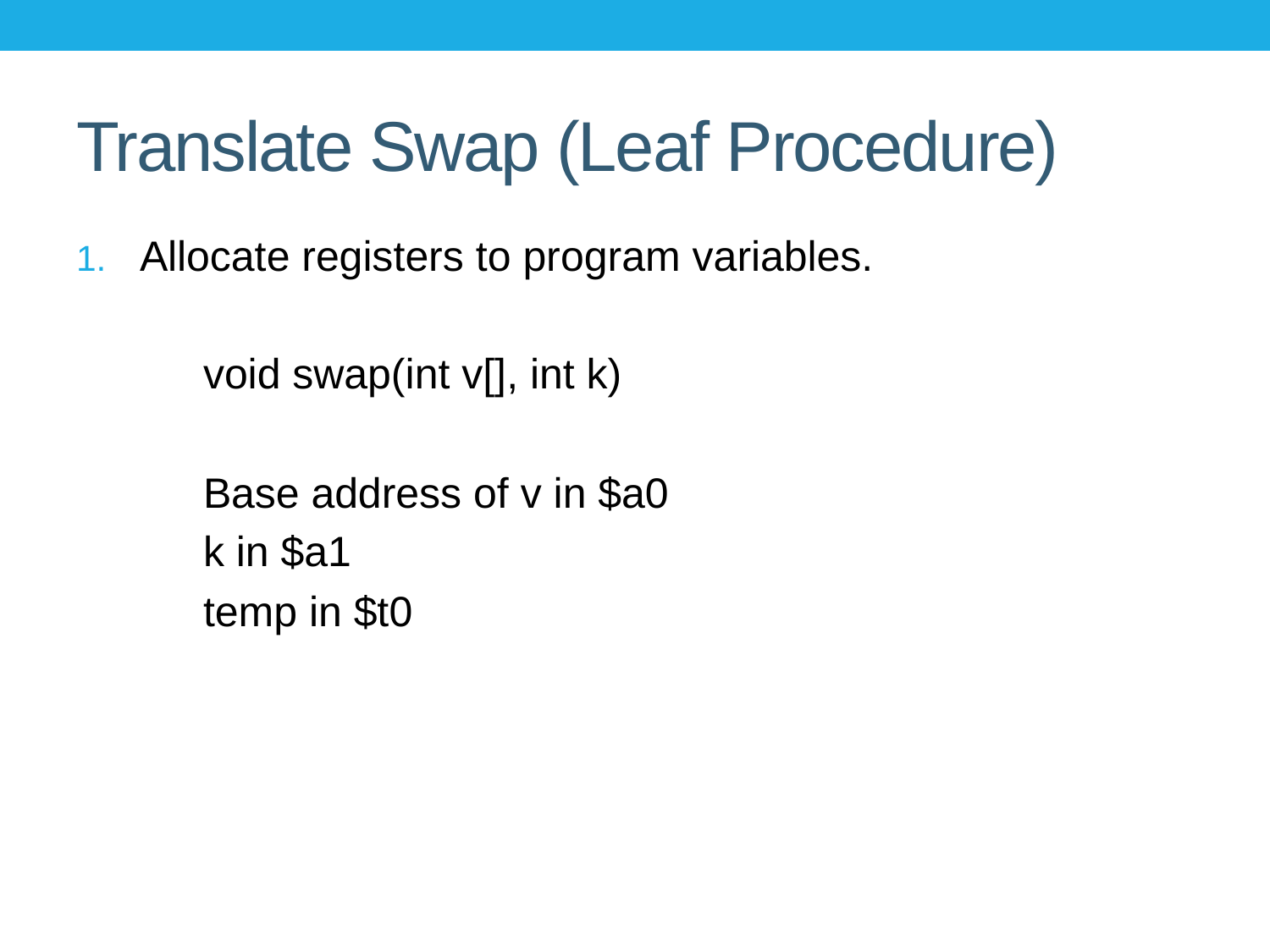

# Translate Swap (Leaf Procedure)
Allocate registers to program variables.

	void swap(int v[], int k)

	Base address of v in $a0
	k in $a1
	temp in $t0